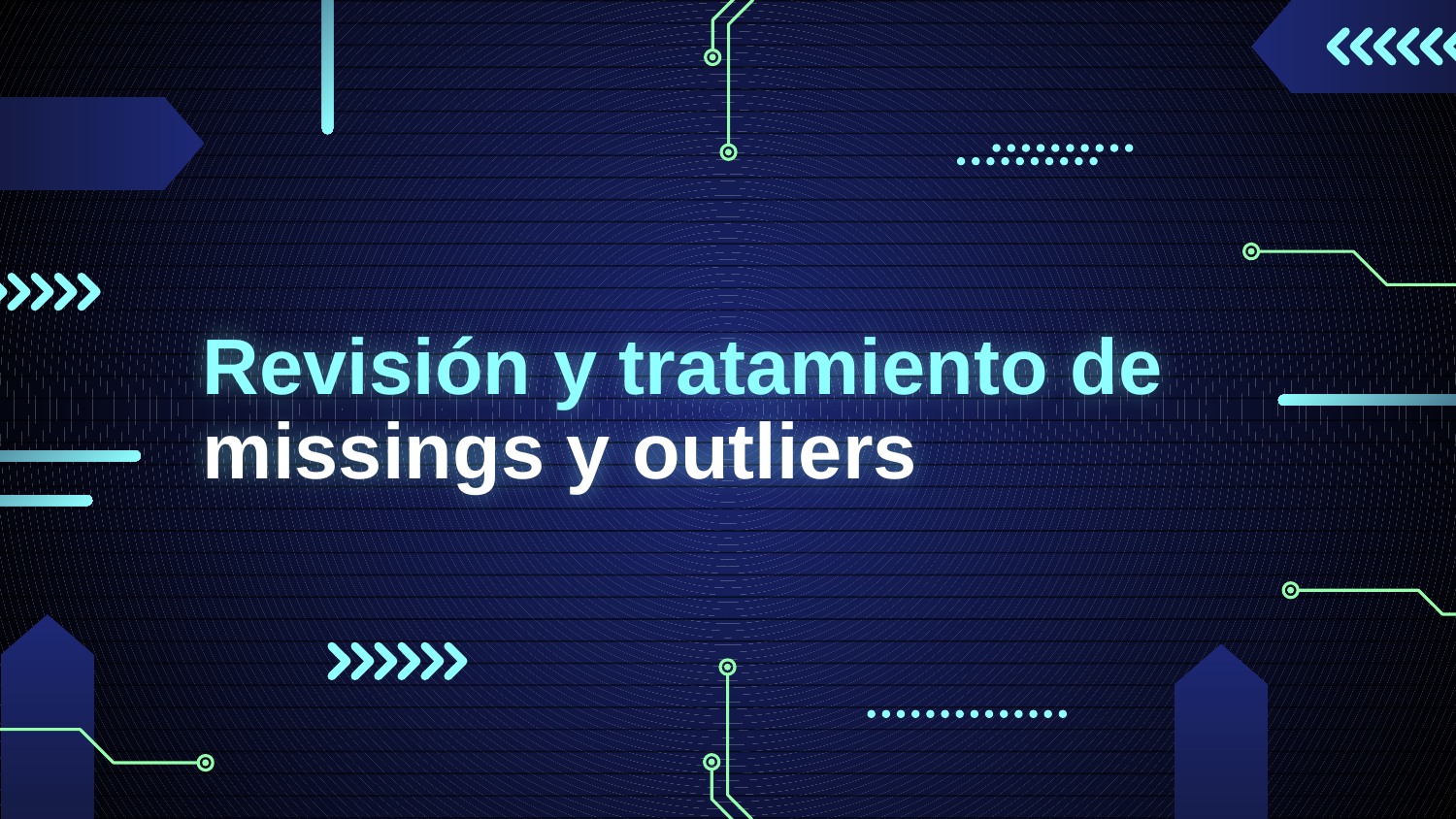

# Revisión y tratamiento de missings y outliers